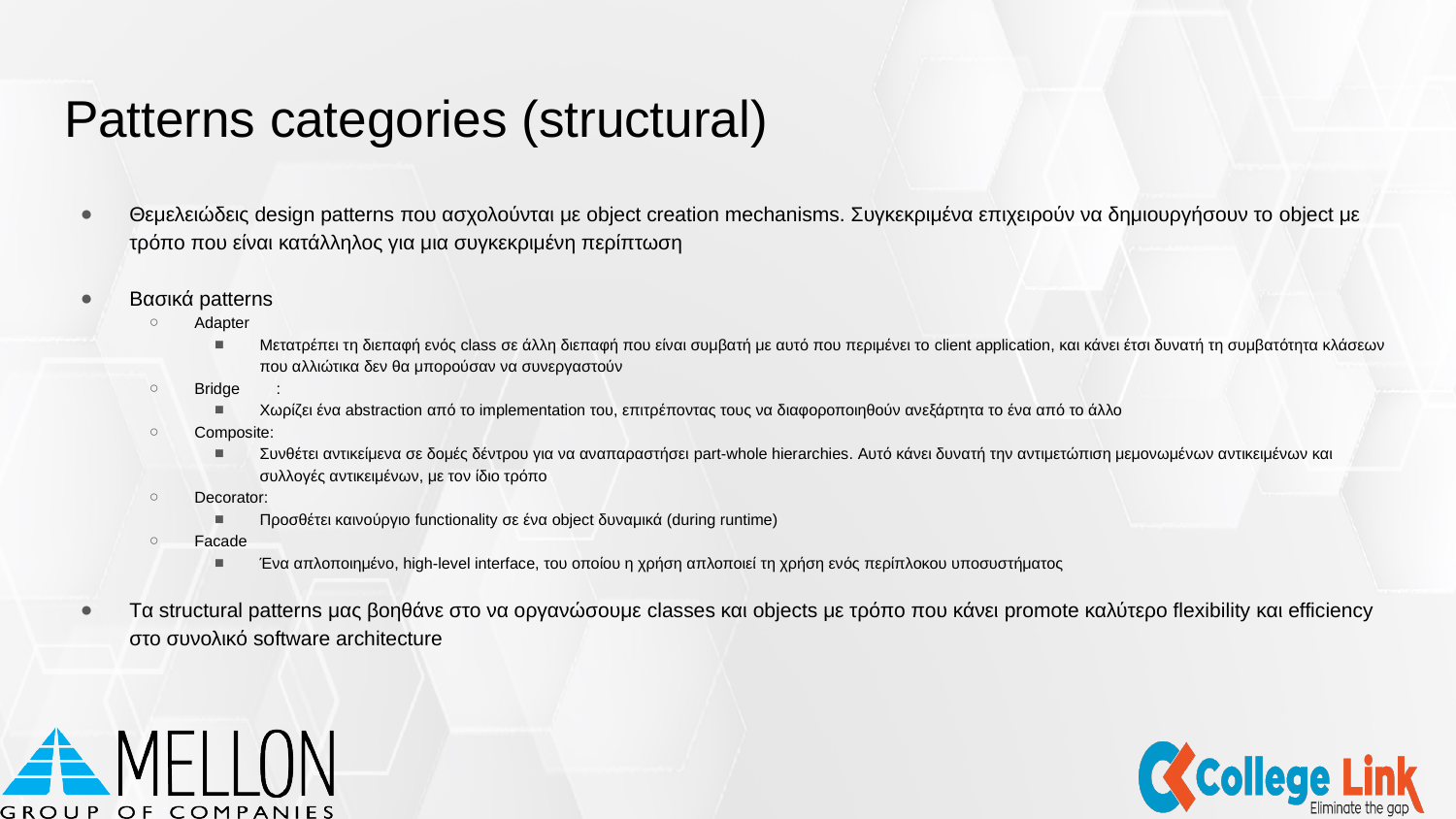

# Patterns categories (structural)
Θεμελειώδεις design patterns που ασχολούνται με object creation mechanisms. Συγκεκριμένα επιχειρούν να δημιουργήσουν το object με τρόπο που είναι κατάλληλος για μια συγκεκριμένη περίπτωση

Βασικά patterns
Adapter
Μετατρέπει τη διεπαφή ενός class σε άλλη διεπαφή που είναι συμβατή με αυτό που περιμένει το client application, και κάνει έτσι δυνατή τη συμβατότητα κλάσεων που αλλιώτικα δεν θα μπορούσαν να συνεργαστούν
Bridge	:
Χωρίζει ένα abstraction από το implementation του, επιτρέποντας τους να διαφοροποιηθούν ανεξάρτητα το ένα από το άλλο
Composite:
Συνθέτει αντικείμενα σε δομές δέντρου για να αναπαραστήσει part-whole hierarchies. Αυτό κάνει δυνατή την αντιμετώπιση μεμονωμένων αντικειμένων και συλλογές αντικειμένων, με τον ίδιο τρόπο
Decorator:
Προσθέτει καινούργιο functionality σε ένα object δυναμικά (during runtime)
Facade
Ένα απλοποιημένο, high-level interface, του οποίου η χρήση απλοποιεί τη χρήση ενός περίπλοκου υποσυστήματος

Tα structural patterns μας βοηθάνε στο να οργανώσουμε classes και objects με τρόπο που κάνει promote καλύτερο flexibility και efficiency στο συνολικό software architecture